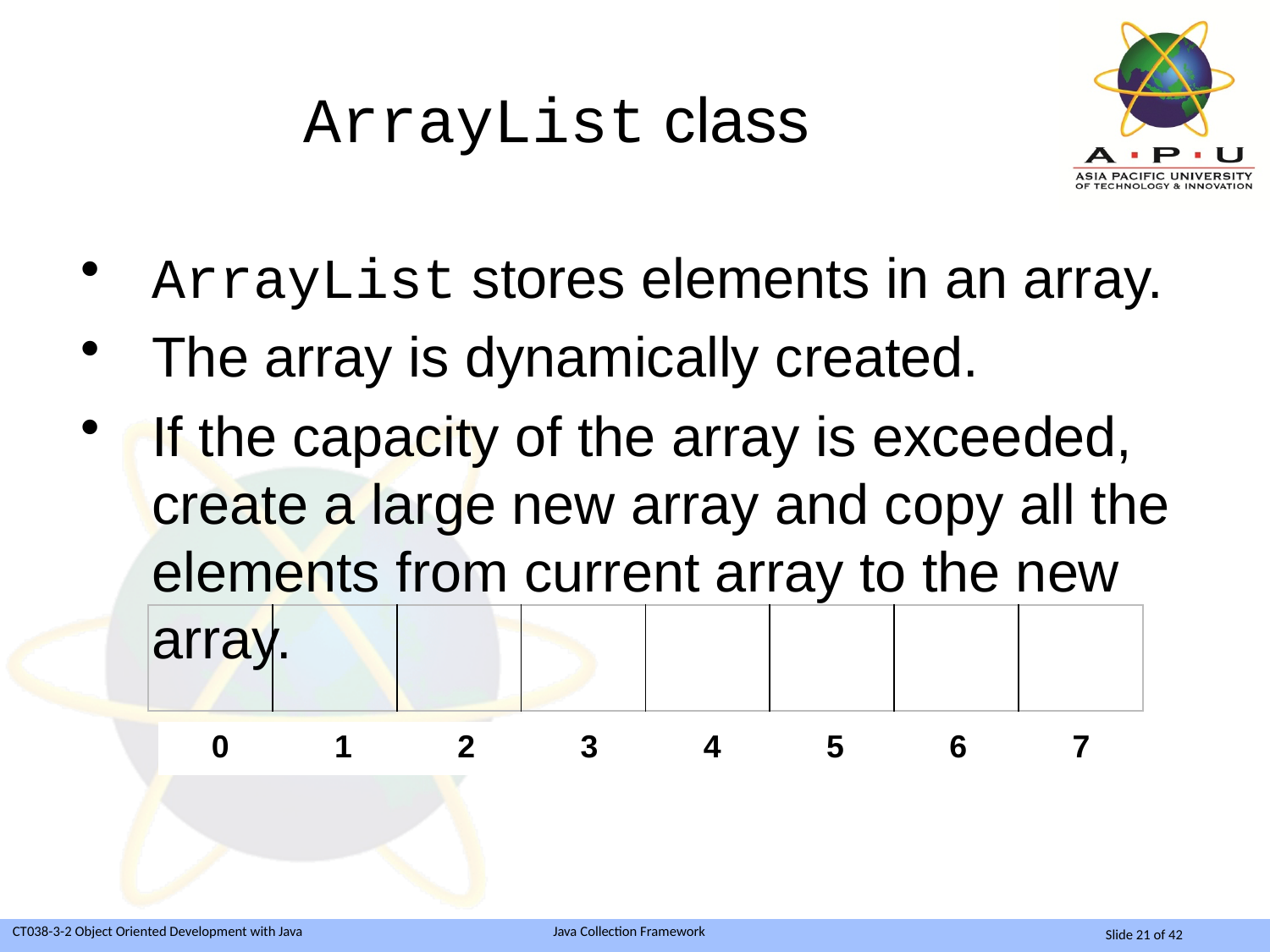

# ArrayList class
ArrayList stores elements in an array.
The array is dynamically created.
If the capacity of the array is exceeded, create a large new array and copy all the elements from current array to the new array.

|  |  |  |  |  |  |  |  |
| --- | --- | --- | --- | --- | --- | --- | --- |
| 0 | 1 | 2 | 3 | 4 | 5 | 6 | 7 |
| --- | --- | --- | --- | --- | --- | --- | --- |